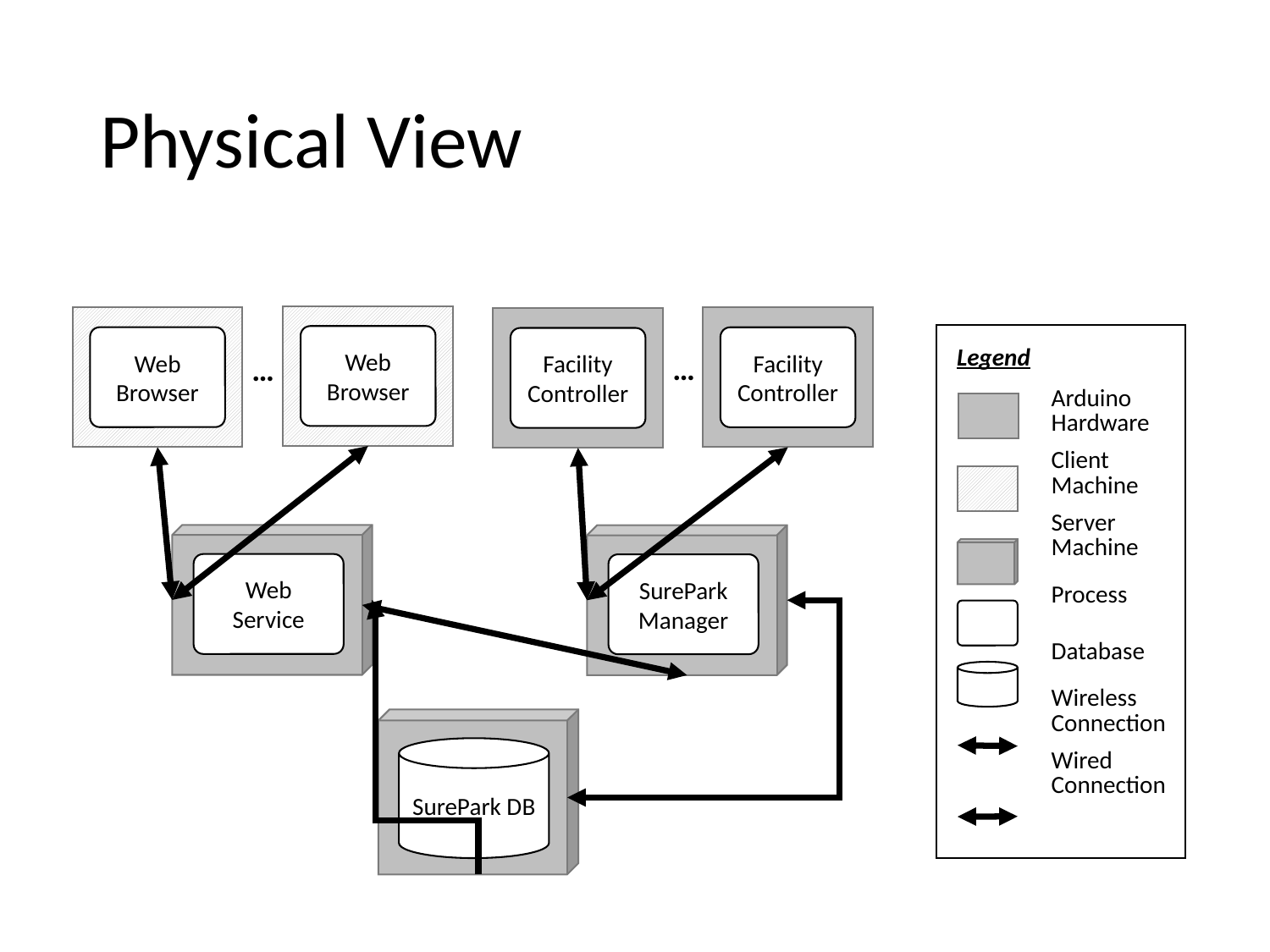

# Physical View

Web Browser
Web Browser
Facility Controller
Facility Controller
Legend
…
…
| Arduino Hardware |
| --- |
| Client Machine |
| Server Machine |
| Process |
| Database |
| Wireless Connection |
| Wired Connection |

Web Service
SurePark Manager

SurePark DB